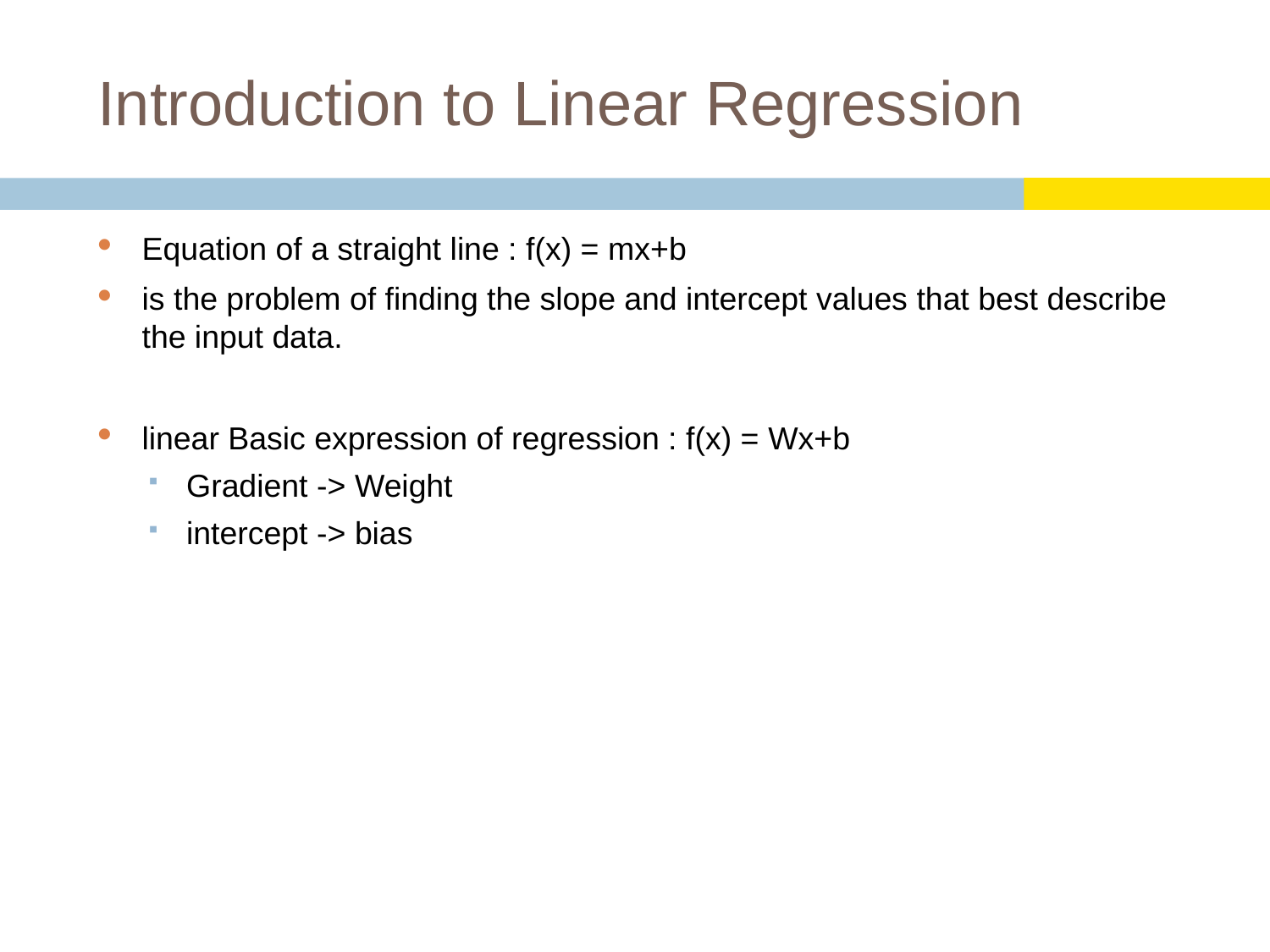

# Introduction to Linear Regression
Equation of a straight line : f(x) = mx+b
is the problem of finding the slope and intercept values that best describe the input data.

linear Basic expression of regression : f(x) = Wx+b
Gradient -> Weight
intercept -> bias